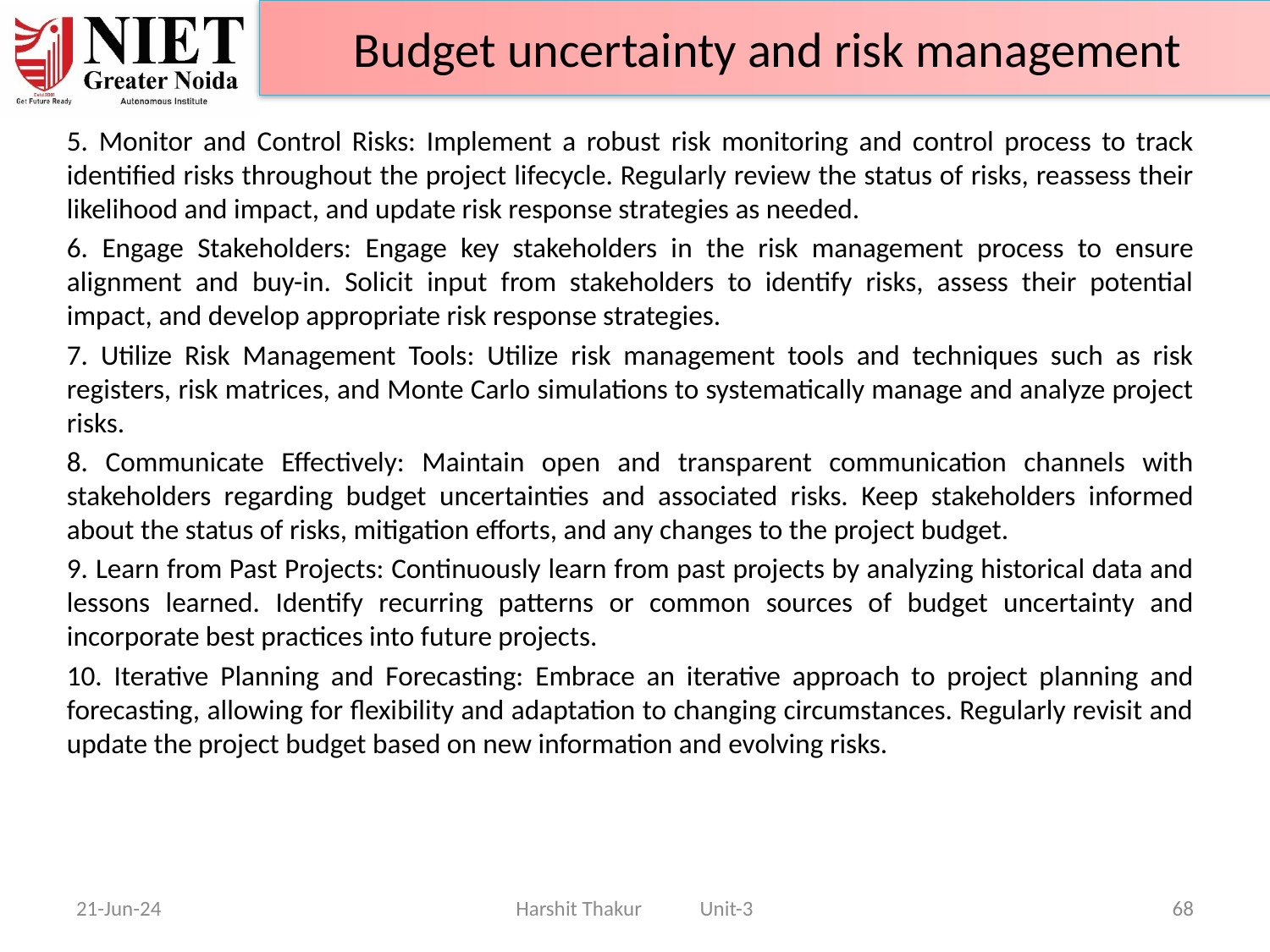

Budget uncertainty and risk management
5. Monitor and Control Risks: Implement a robust risk monitoring and control process to track identified risks throughout the project lifecycle. Regularly review the status of risks, reassess their likelihood and impact, and update risk response strategies as needed.
6. Engage Stakeholders: Engage key stakeholders in the risk management process to ensure alignment and buy-in. Solicit input from stakeholders to identify risks, assess their potential impact, and develop appropriate risk response strategies.
7. Utilize Risk Management Tools: Utilize risk management tools and techniques such as risk registers, risk matrices, and Monte Carlo simulations to systematically manage and analyze project risks.
8. Communicate Effectively: Maintain open and transparent communication channels with stakeholders regarding budget uncertainties and associated risks. Keep stakeholders informed about the status of risks, mitigation efforts, and any changes to the project budget.
9. Learn from Past Projects: Continuously learn from past projects by analyzing historical data and lessons learned. Identify recurring patterns or common sources of budget uncertainty and incorporate best practices into future projects.
10. Iterative Planning and Forecasting: Embrace an iterative approach to project planning and forecasting, allowing for flexibility and adaptation to changing circumstances. Regularly revisit and update the project budget based on new information and evolving risks.
21-Jun-24
Harshit Thakur            Unit-3
68